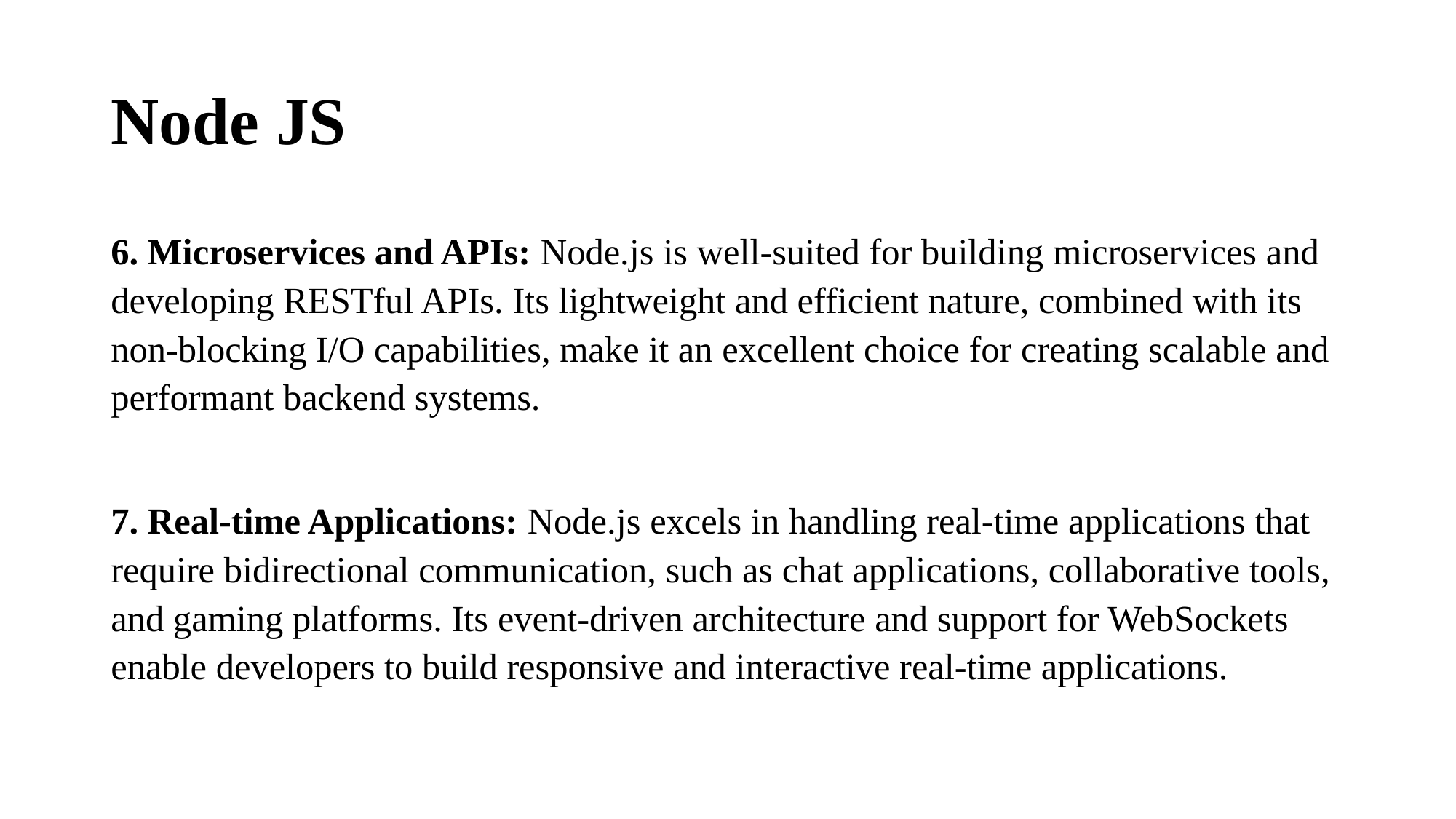

# Node JS
6. Microservices and APIs: Node.js is well-suited for building microservices and developing RESTful APIs. Its lightweight and efficient nature, combined with its non-blocking I/O capabilities, make it an excellent choice for creating scalable and performant backend systems.

7. Real-time Applications: Node.js excels in handling real-time applications that require bidirectional communication, such as chat applications, collaborative tools, and gaming platforms. Its event-driven architecture and support for WebSockets enable developers to build responsive and interactive real-time applications.